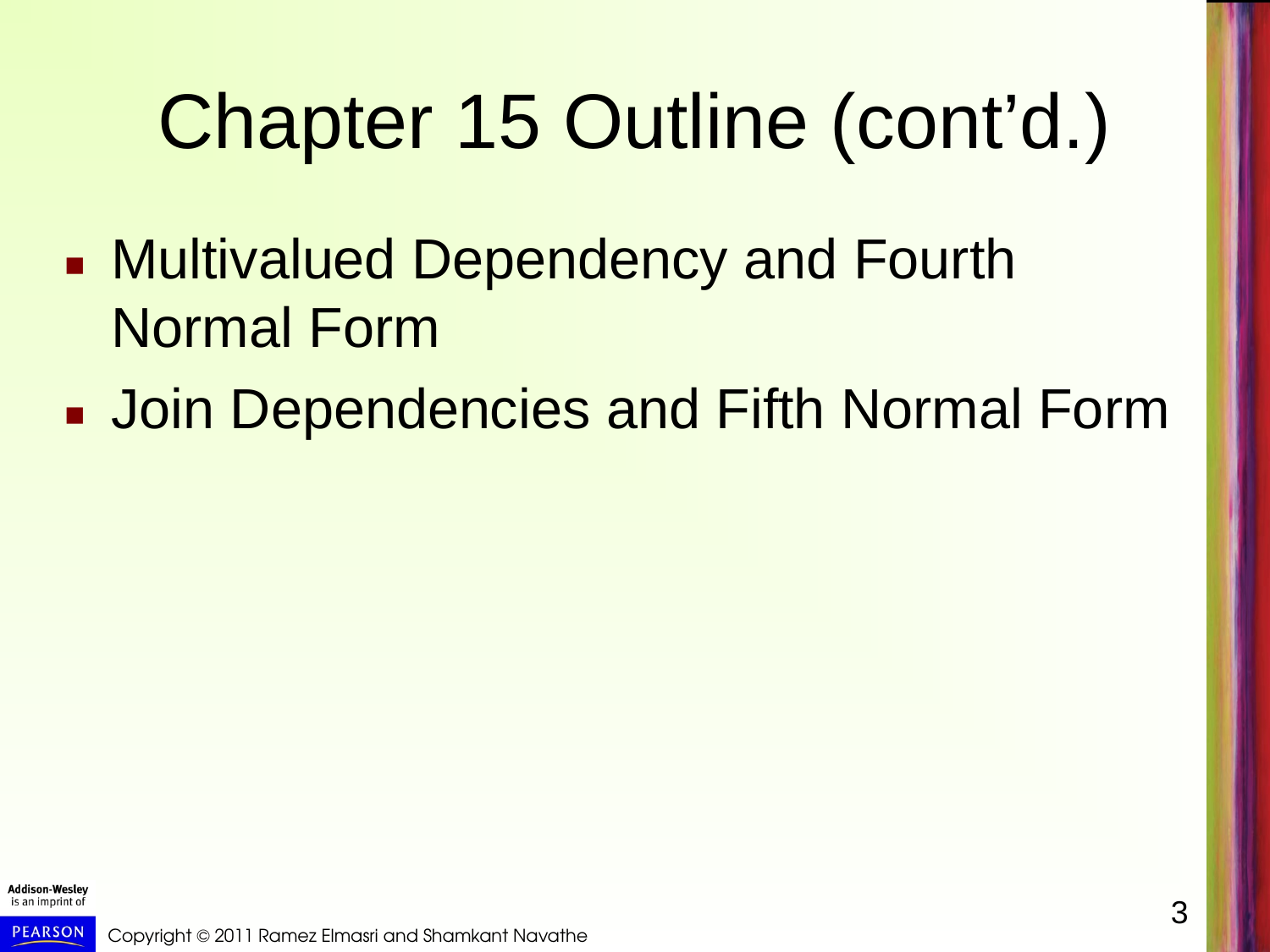

# Chapter 15 Outline (cont’d.)
Multivalued Dependency and Fourth Normal Form
Join Dependencies and Fifth Normal Form
3